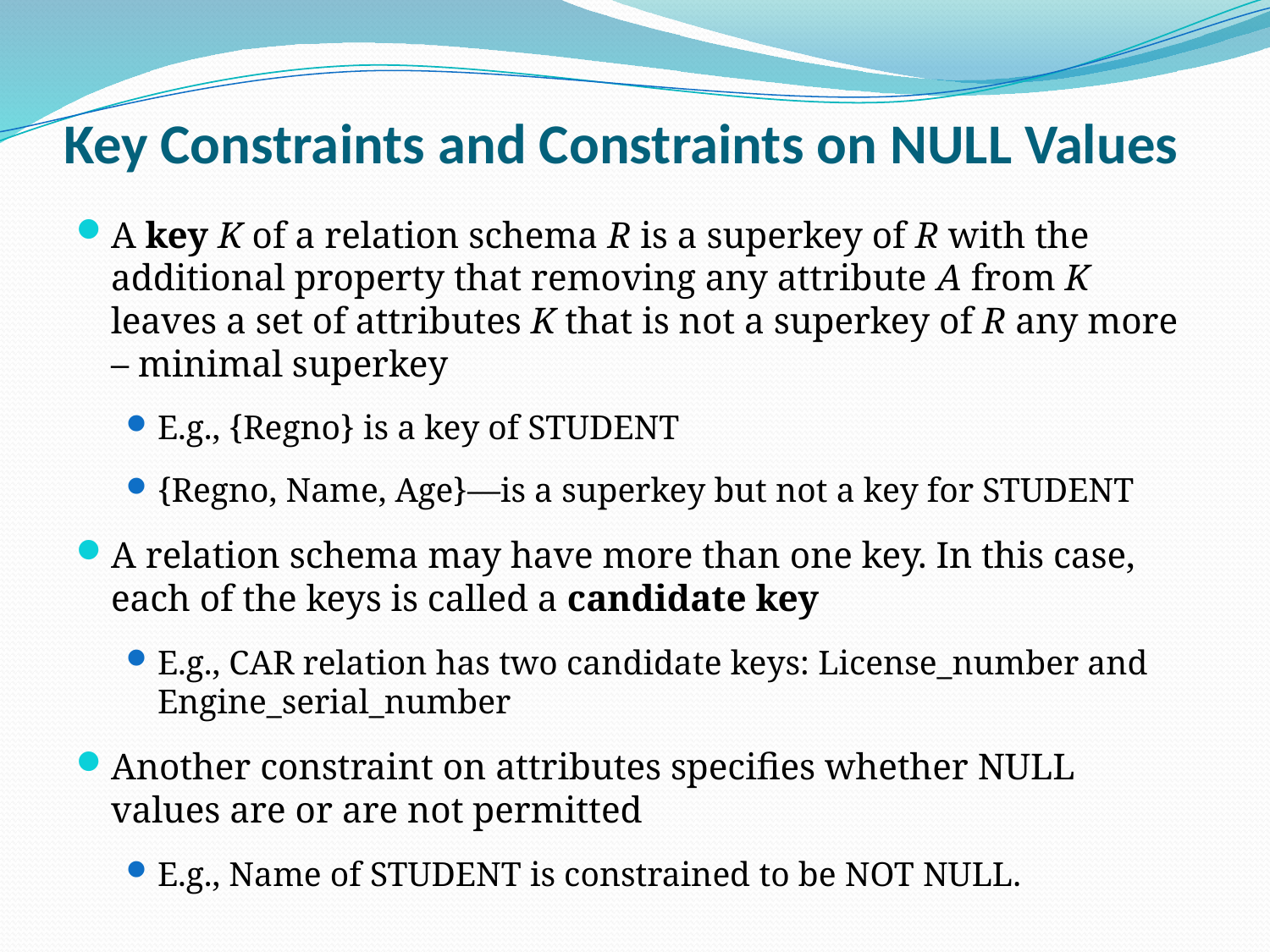

# Key Constraints and Constraints on NULL Values
A key K of a relation schema R is a superkey of R with the additional property that removing any attribute A from K leaves a set of attributes K that is not a superkey of R any more – minimal superkey
E.g., {Regno} is a key of STUDENT
{Regno, Name, Age}—is a superkey but not a key for STUDENT
A relation schema may have more than one key. In this case, each of the keys is called a candidate key
E.g., CAR relation has two candidate keys: License_number and Engine_serial_number
Another constraint on attributes specifies whether NULL values are or are not permitted
E.g., Name of STUDENT is constrained to be NOT NULL.